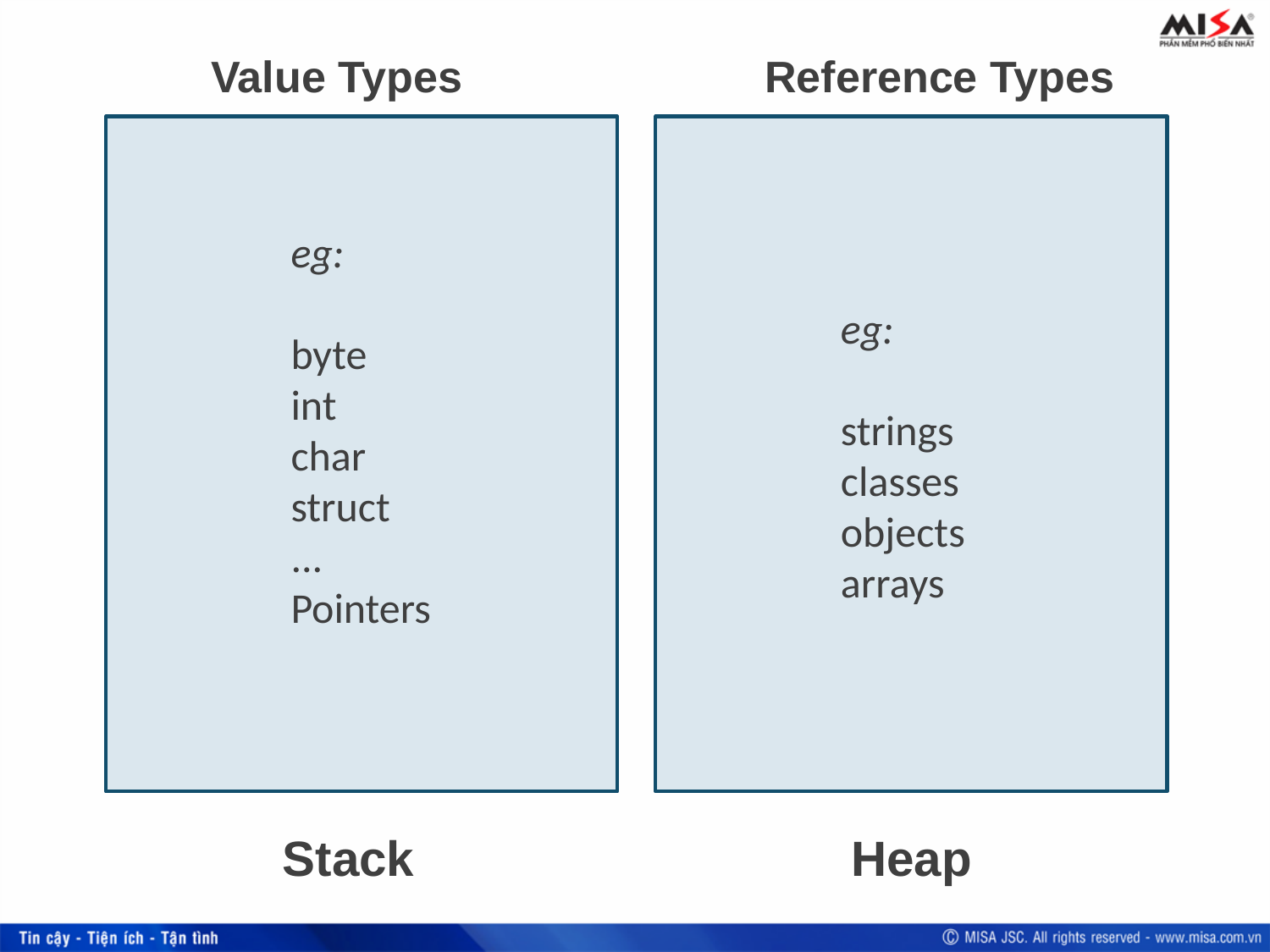

Value Types
Reference Types
eg:

byte
int
char
struct
...
Pointers

eg:

strings
classes
objects
arrays
Stack
Heap